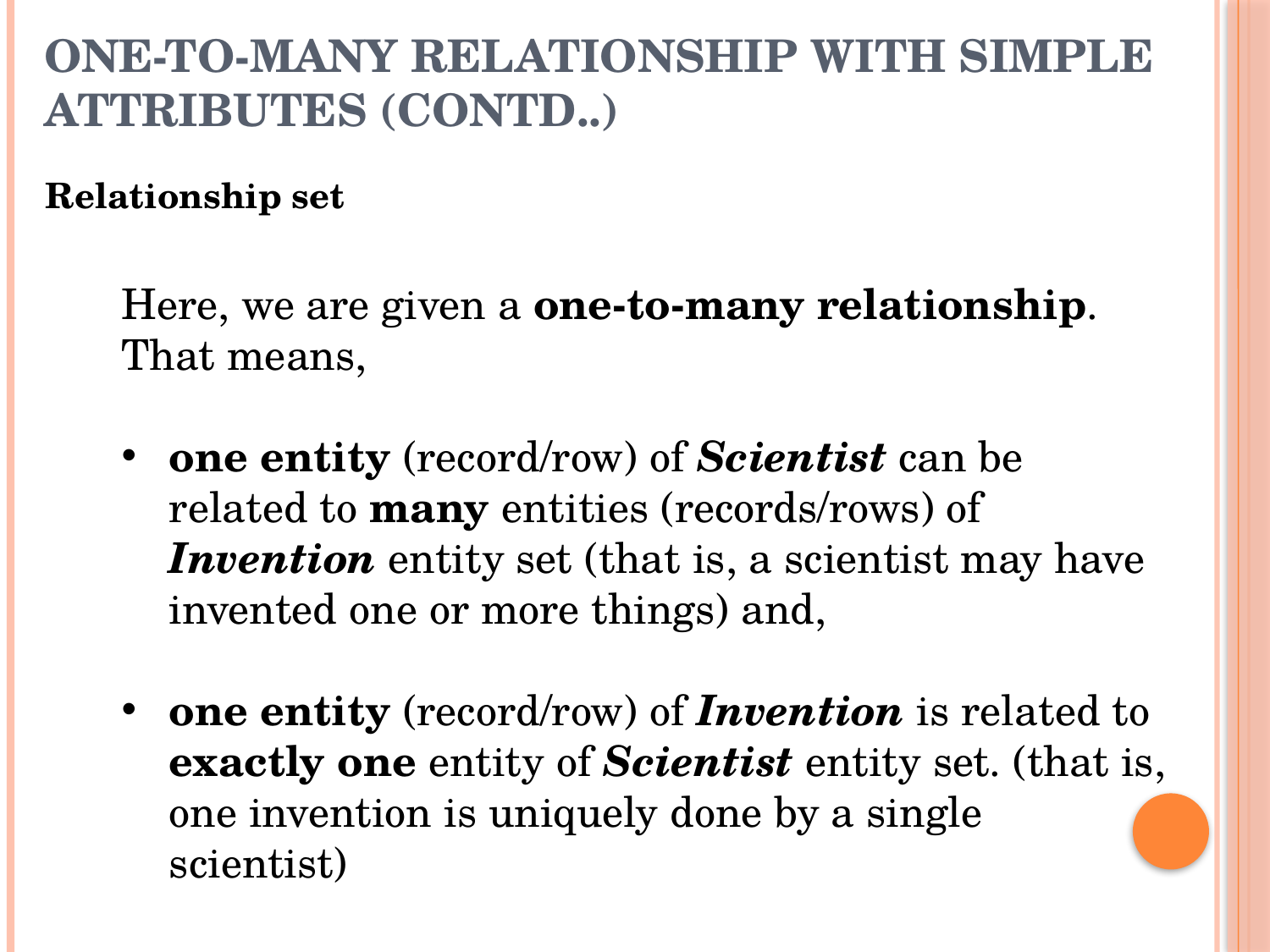

# One-to-Many Relationship with Simple Attributes (Contd..)
Relationship set
Here, we are given a one-to-many relationship. That means,

one entity (record/row) of Scientist can be related to many entities (records/rows) of Invention entity set (that is, a scientist may have invented one or more things) and,

one entity (record/row) of Invention is related to exactly one entity of Scientist entity set. (that is, one invention is uniquely done by a single scientist)